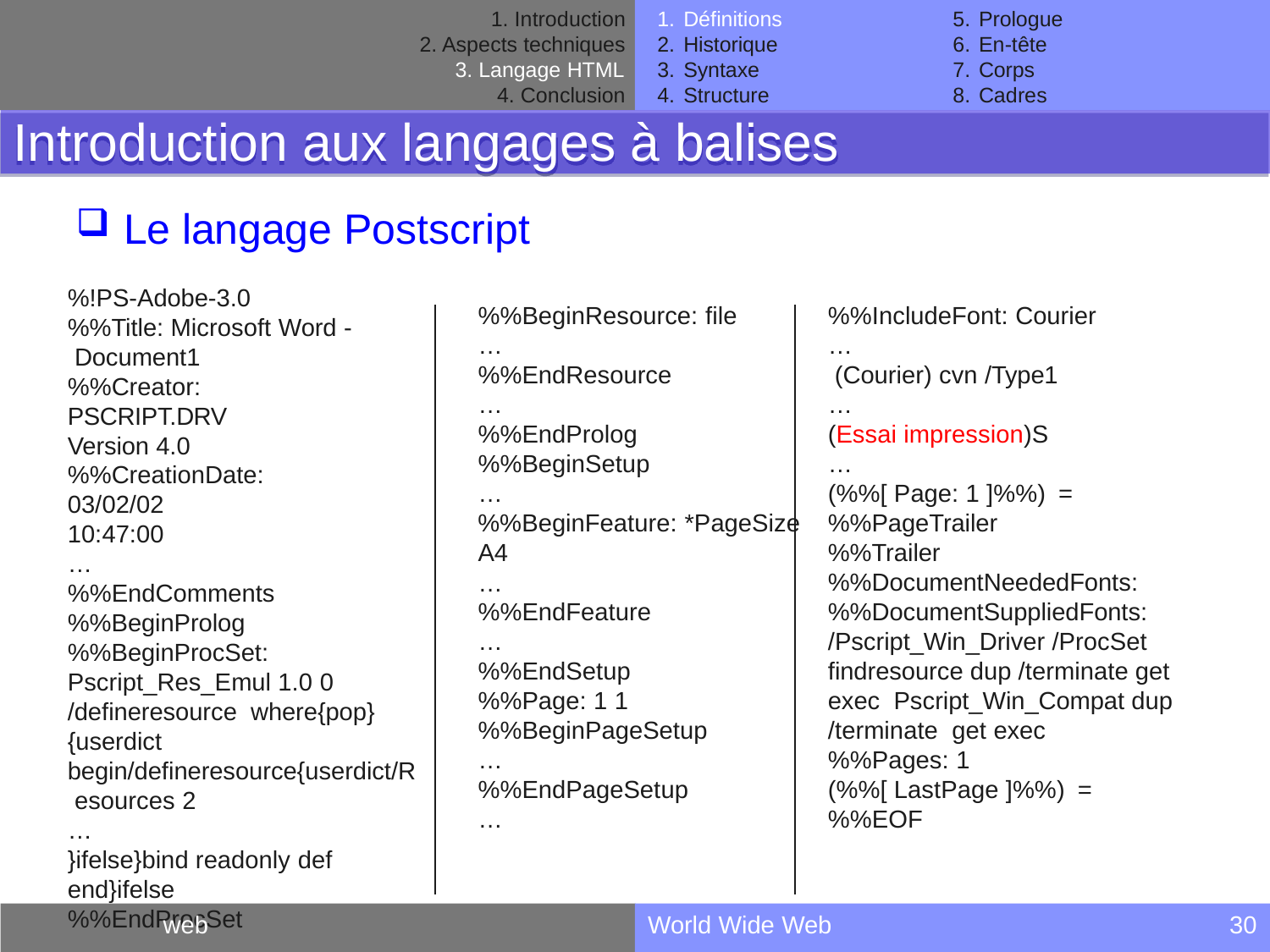

Introduction
Aspects techniques
Langage HTML
Conclusion
Définitions
Historique
Syntaxe
Structure
Prologue
En-tête
Corps
Cadres
Introduction aux langages à balises
Le langage Postscript

%!PS-Adobe-3.0
%%Title: Microsoft Word -  Document1
%%Creator: PSCRIPT.DRV
Version 4.0
%%CreationDate: 03/02/02
10:47:00
…
%%EndComments
%%BeginProlog
%%BeginProcSet:
Pscript_Res_Emul 1.0 0
/defineresource  where{pop}{userdict  begin/defineresource{userdict/R  esources 2
…
}ifelse}bind readonly def
end}ifelse
%%EndProcSet
%%BeginResource: file
…
%%EndResource
…
%%EndProlog
%%BeginSetup
…
%%IncludeFont: Courier
…
(Courier) cvn /Type1
…
(Essai impression)S
…
(%%[ Page: 1 ]%%) =
%%PageTrailer
%%Trailer
%%DocumentNeededFonts:
%%DocumentSuppliedFonts:
/Pscript_Win_Driver /ProcSet  findresource dup /terminate get exec  Pscript_Win_Compat dup /terminate  get exec
%%Pages: 1
(%%[ LastPage ]%%) =
%%EOF

%%BeginFeature: *PageSize
A4
…
%%EndFeature
…
%%EndSetup
%%Page: 1 1
%%BeginPageSetup
…
%%EndPageSetup
…

web
World Wide Web
30